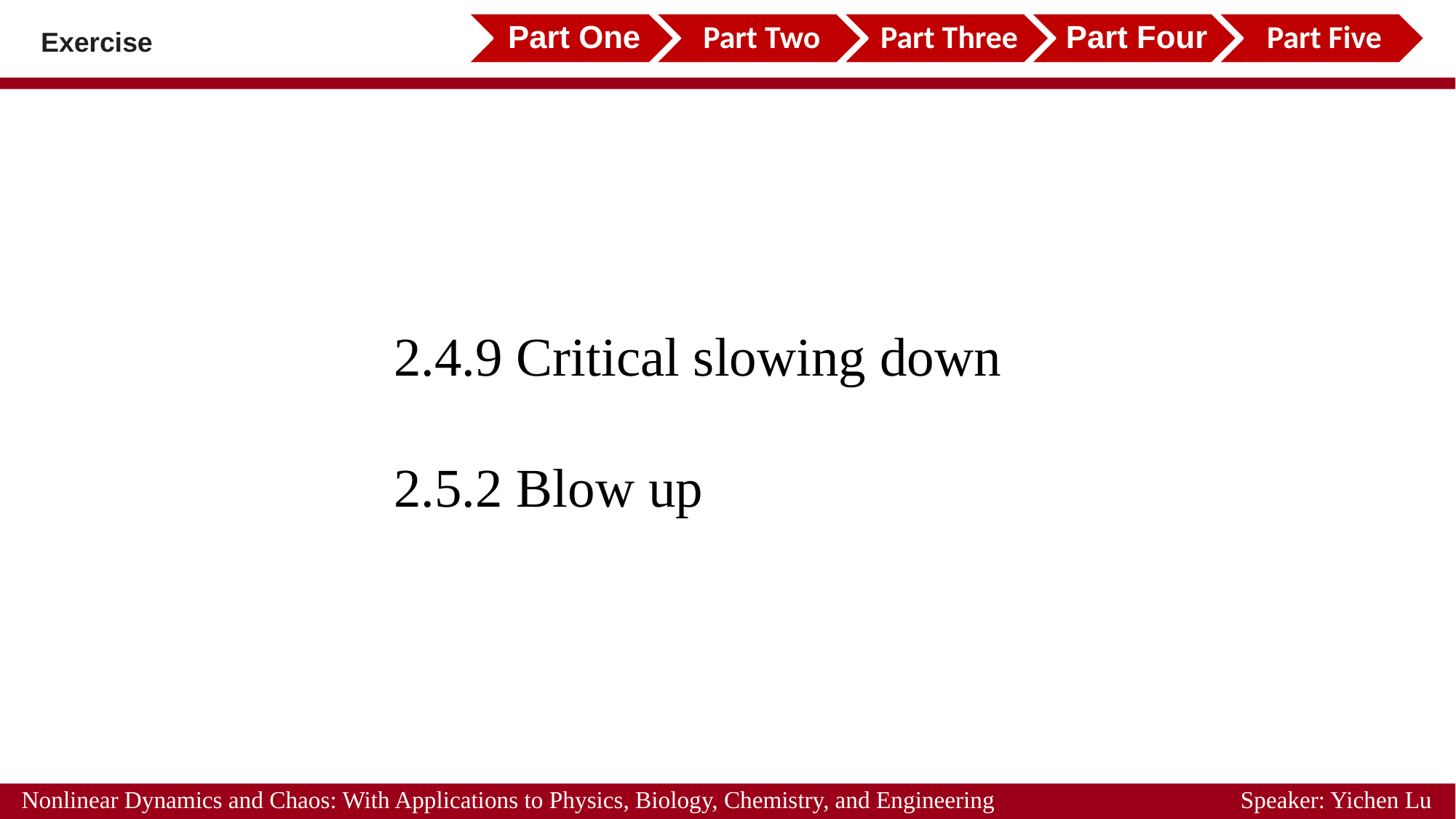

Part One
Part Two
Part Three
Part Four
Part Five
Exercise
2.4.9 Critical slowing down

2.5.2 Blow up
Nonlinear Dynamics and Chaos: With Applications to Physics, Biology, Chemistry, and Engineering                                         Speaker: Yichen Lu